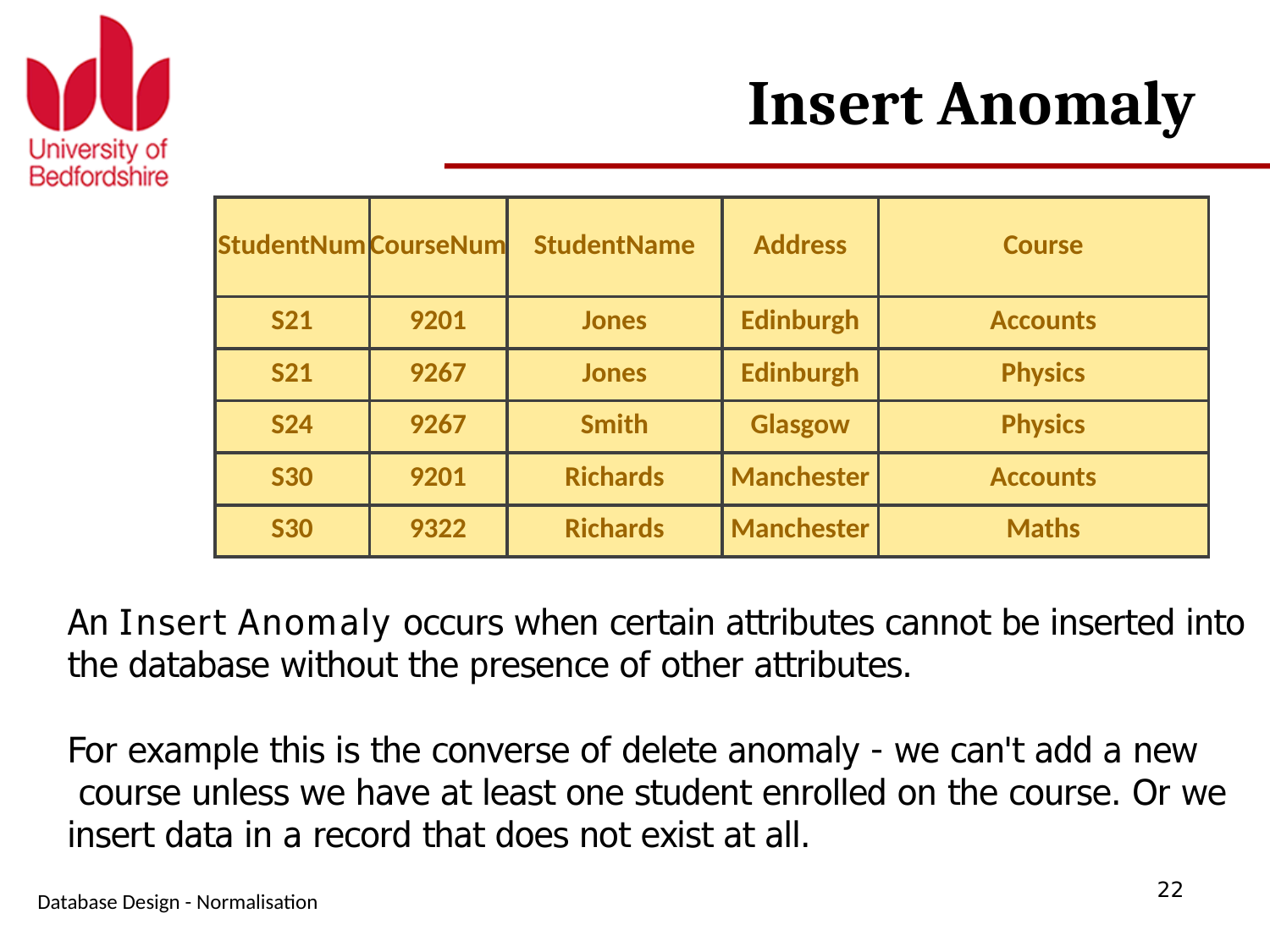

# Insert Anomaly
| StudentNum | CourseNum | StudentName | Address | Course |
| --- | --- | --- | --- | --- |
| S21 | 9201 | Jones | Edinburgh | Accounts |
| S21 | 9267 | Jones | Edinburgh | Physics |
| S24 | 9267 | Smith | Glasgow | Physics |
| S30 | 9201 | Richards | Manchester | Accounts |
| S30 | 9322 | Richards | Manchester | Maths |

An Insert Anomaly occurs when certain attributes cannot be inserted into the database without the presence of other attributes.

For example this is the converse of delete anomaly - we can't add a new
 course unless we have at least one student enrolled on the course. Or we insert data in a record that does not exist at all.
Database Design - Normalisation